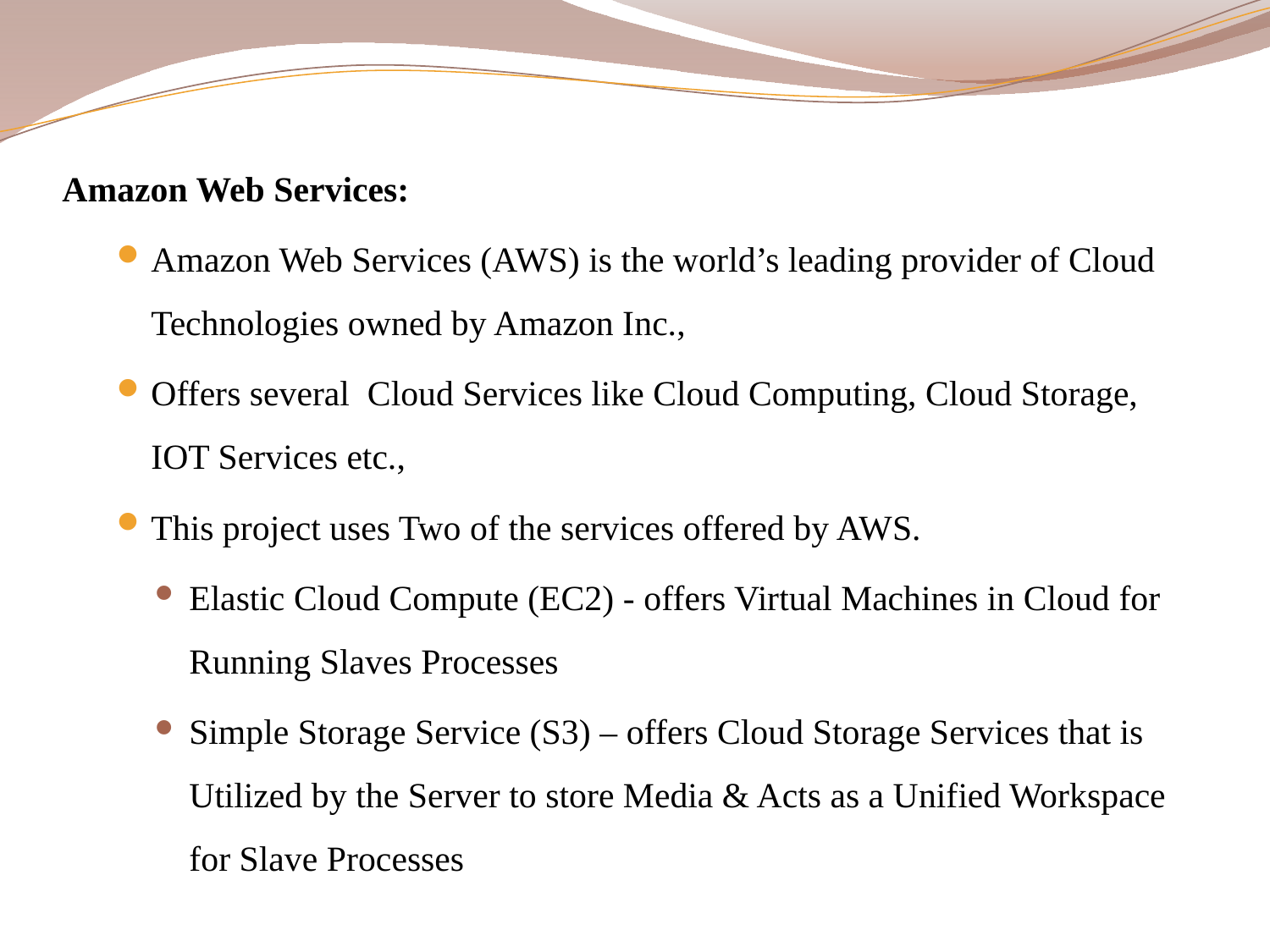

Amazon Web Services:
Amazon Web Services (AWS) is the world’s leading provider of Cloud Technologies owned by Amazon Inc.,
Offers several  Cloud Services like Cloud Computing, Cloud Storage, IOT Services etc.,
This project uses Two of the services offered by AWS.
Elastic Cloud Compute (EC2) - offers Virtual Machines in Cloud for Running Slaves Processes
Simple Storage Service (S3) – offers Cloud Storage Services that is Utilized by the Server to store Media & Acts as a Unified Workspace for Slave Processes